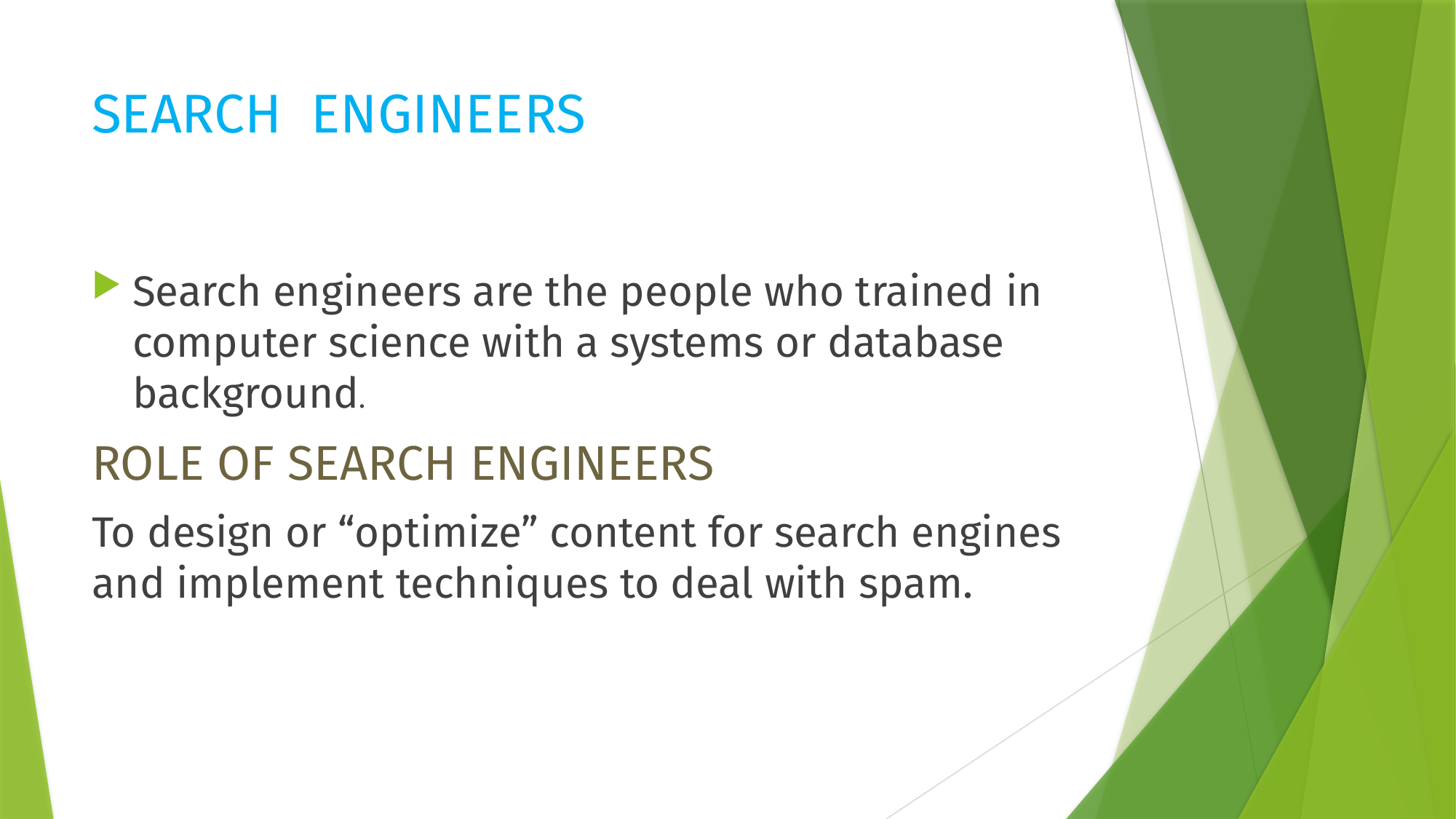

# SEARCH  ENGINEERS
Search engineers are the people who trained in computer science with a systems or database background.
ROLE OF SEARCH ENGINEERS
To design or “optimize” content for search engines and implement techniques to deal with spam.